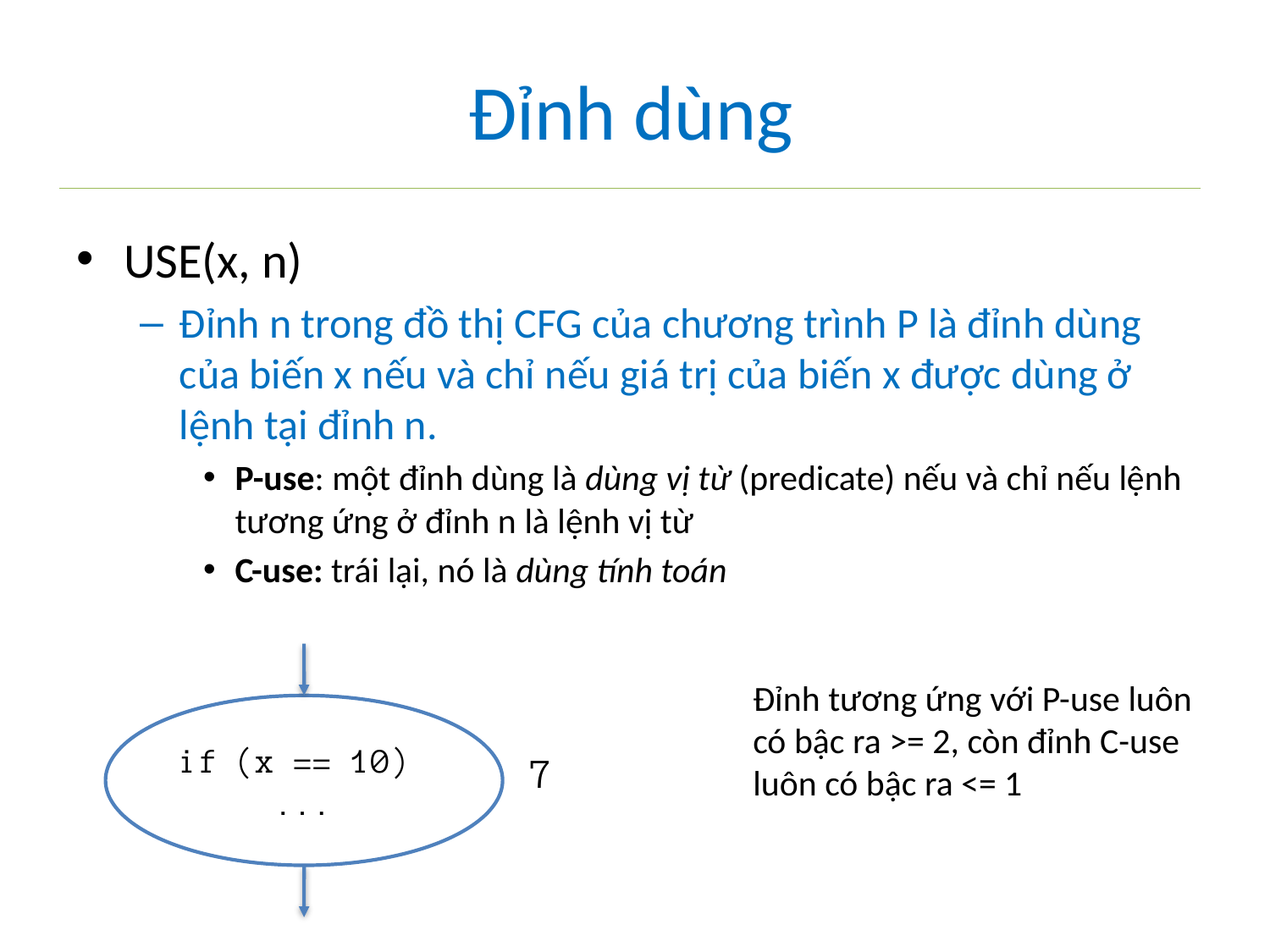

# Đỉnh dùng
USE(x, n)
Đỉnh n trong đồ thị CFG của chương trình P là đỉnh dùng của biến x nếu và chỉ nếu giá trị của biến x được dùng ở lệnh tại đỉnh n.
P-use: một đỉnh dùng là dùng vị từ (predicate) nếu và chỉ nếu lệnh tương ứng ở đỉnh n là lệnh vị từ
C-use: trái lại, nó là dùng tính toán
Đỉnh tương ứng với P-use luôn có bậc ra >= 2, còn đỉnh C-use luôn có bậc ra <= 1
if (x == 10)
...
7